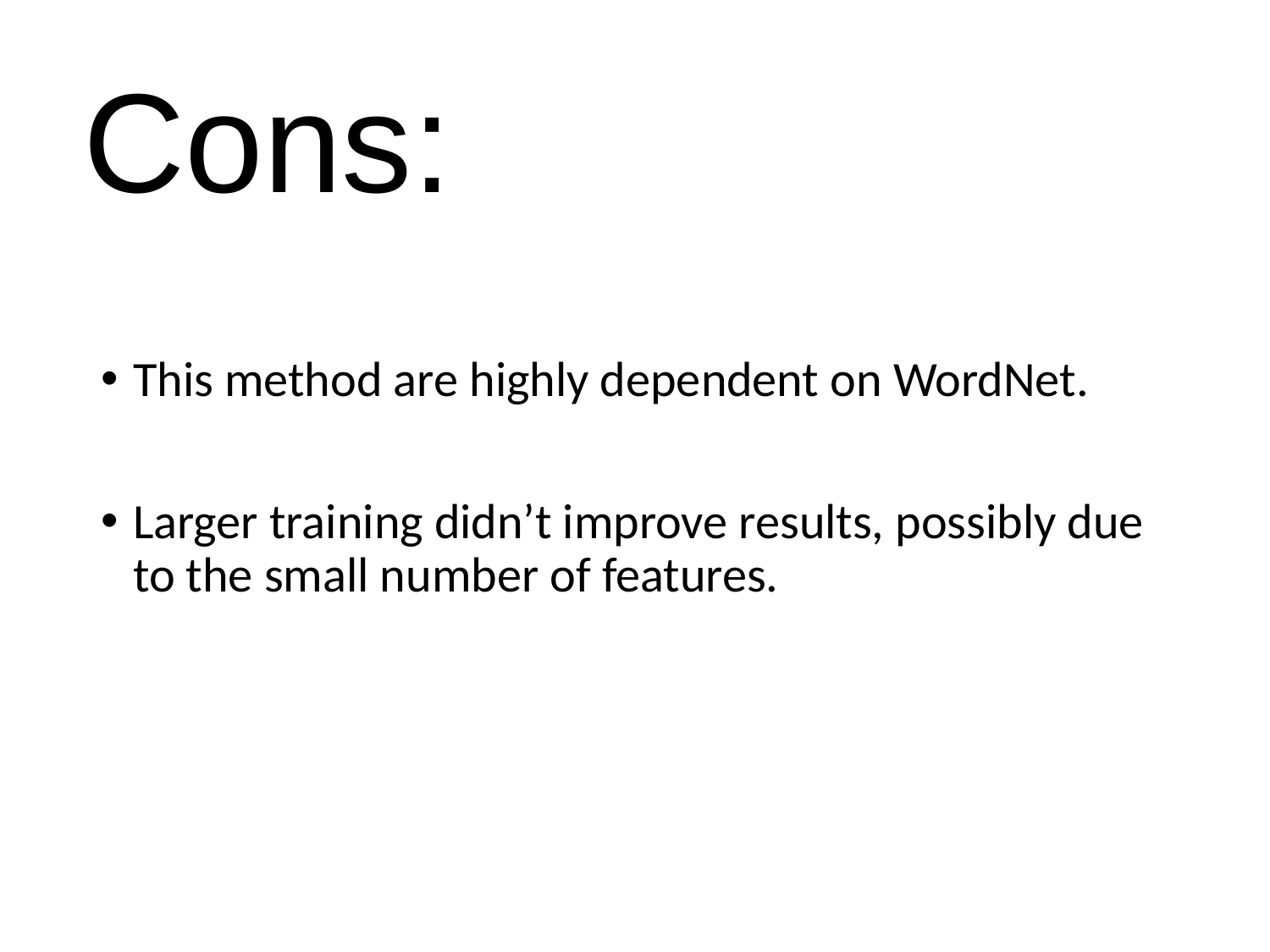

# Cons:
This method are highly dependent on WordNet.

Larger training didn’t improve results, possibly due to the small number of features.